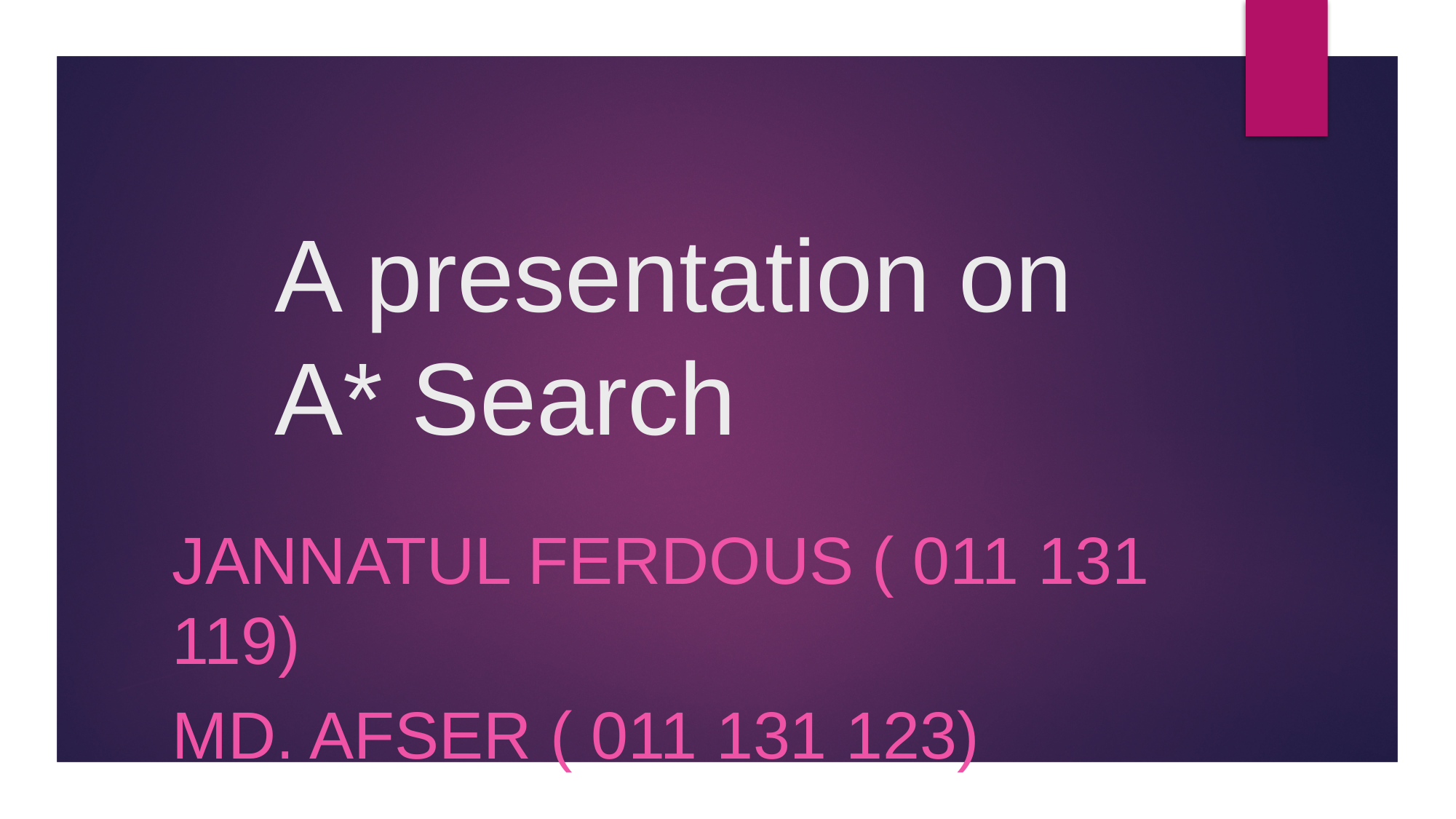

# A presentation on A* Search
JANNATUL FERDOUS ( 011 131 119)
MD. AFSER ( 011 131 123)